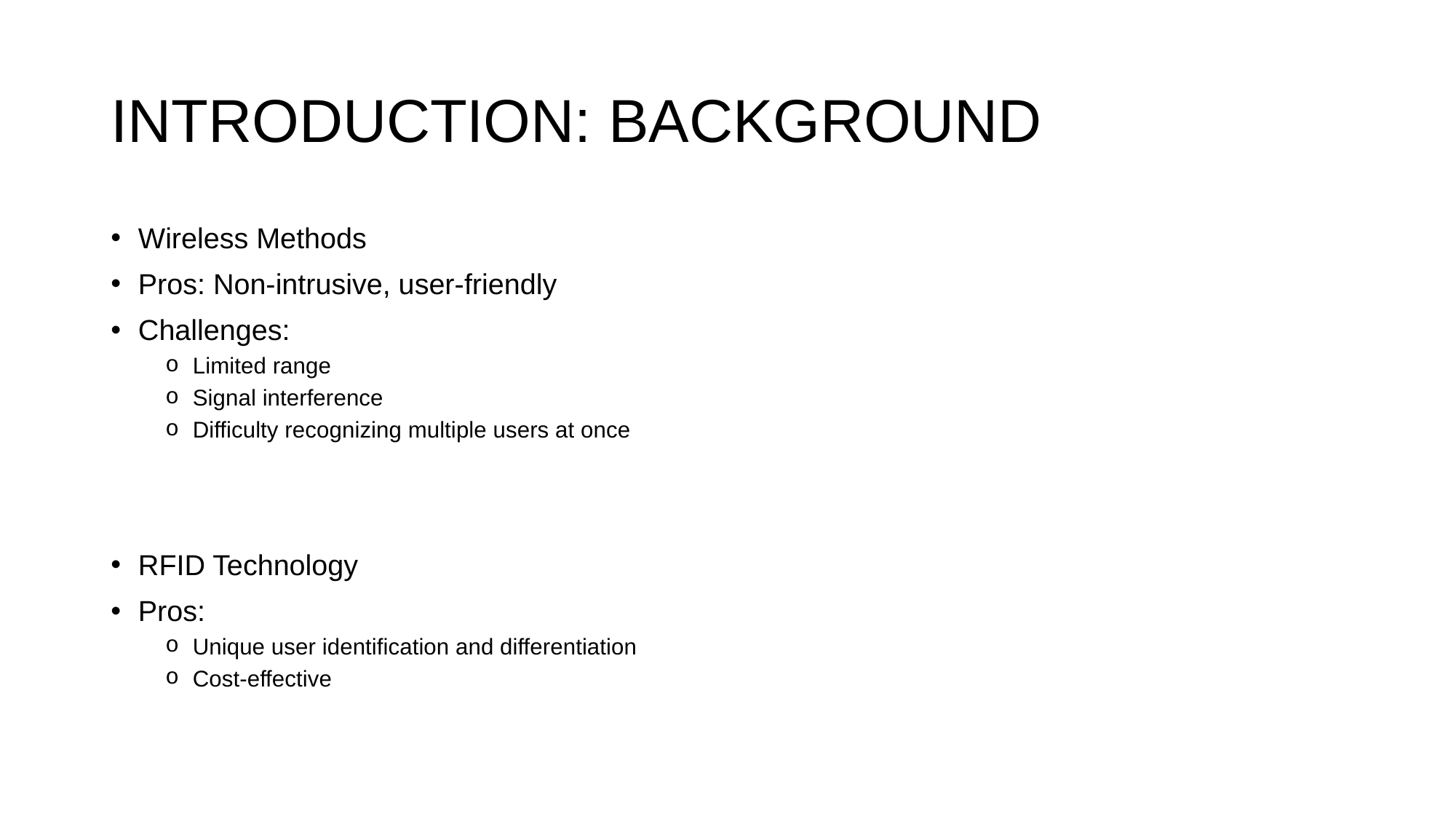

# INTRODUCTION: BACKGROUND
Wireless Methods
Pros: Non-intrusive, user-friendly
Challenges:
Limited range
Signal interference
Difficulty recognizing multiple users at once

RFID Technology
Pros:
Unique user identification and differentiation
Cost-effective